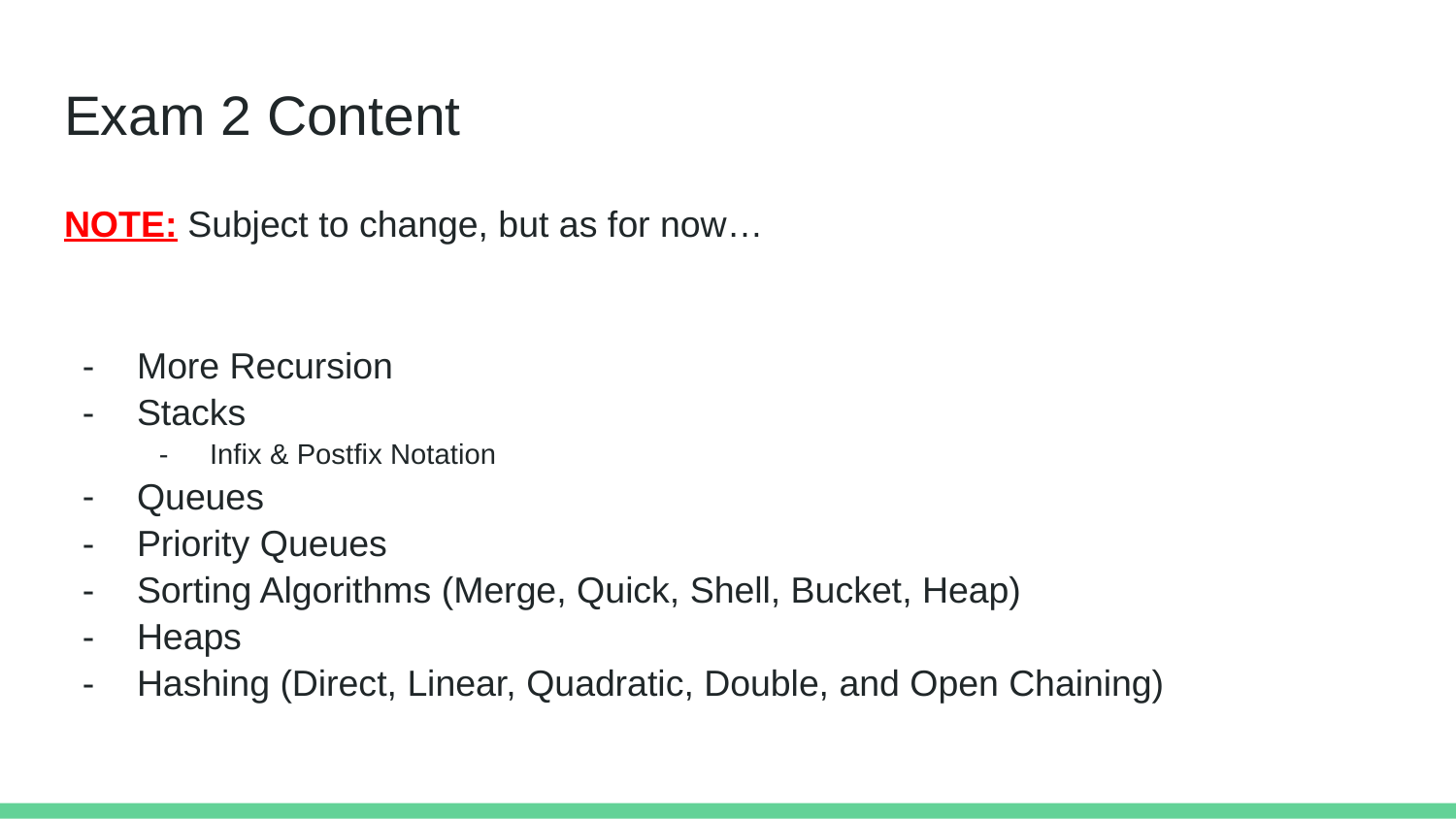

# Exam 2 Content
NOTE: Subject to change, but as for now…

More Recursion
Stacks
Infix & Postfix Notation
Queues
Priority Queues
Sorting Algorithms (Merge, Quick, Shell, Bucket, Heap)
Heaps
Hashing (Direct, Linear, Quadratic, Double, and Open Chaining)